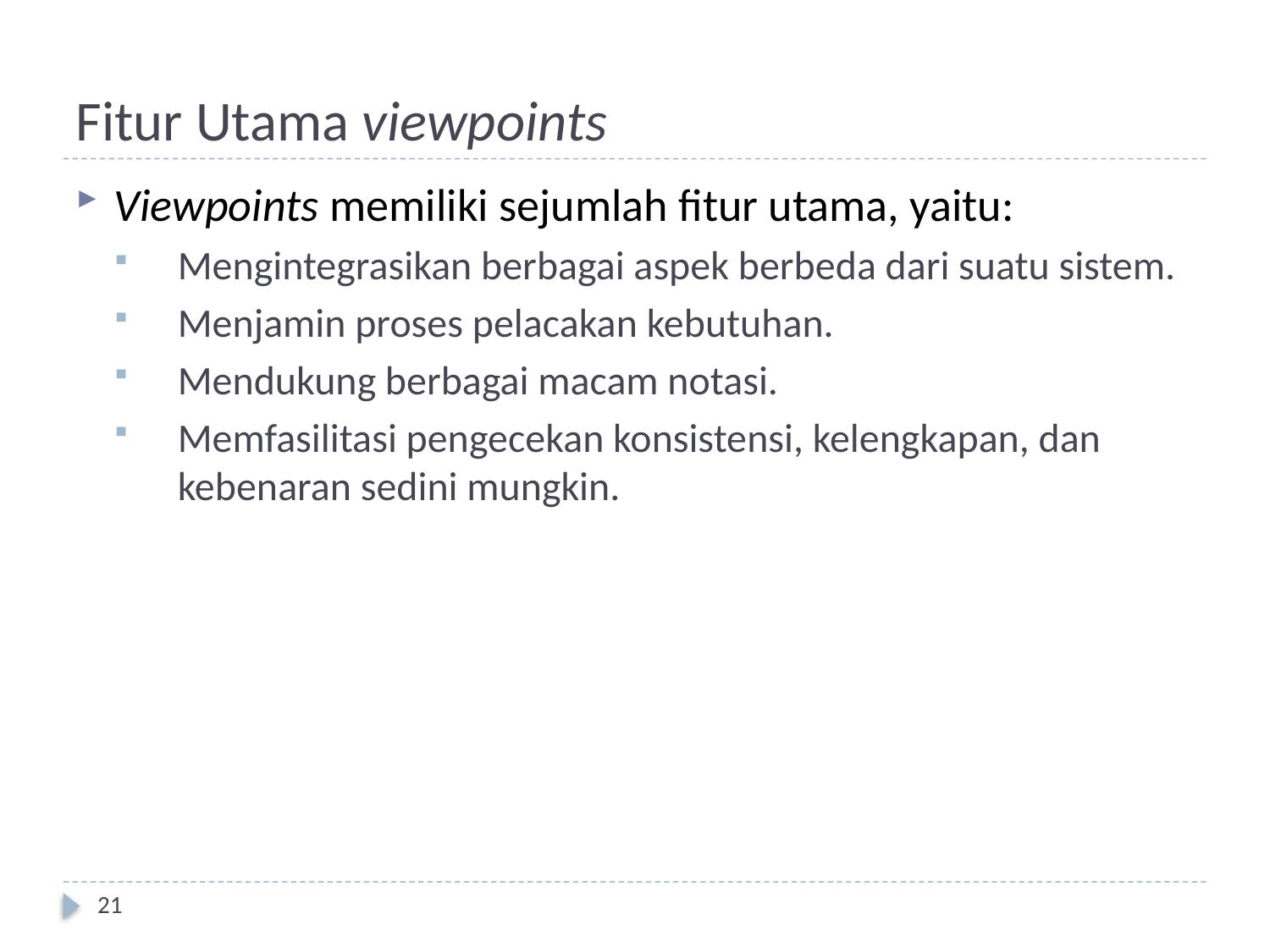

# Fitur Utama viewpoints
Viewpoints memiliki sejumlah fitur utama, yaitu:
Mengintegrasikan berbagai aspek berbeda dari suatu sistem.
Menjamin proses pelacakan kebutuhan.
Mendukung berbagai macam notasi.
Memfasilitasi pengecekan konsistensi, kelengkapan, dan kebenaran sedini mungkin.
21